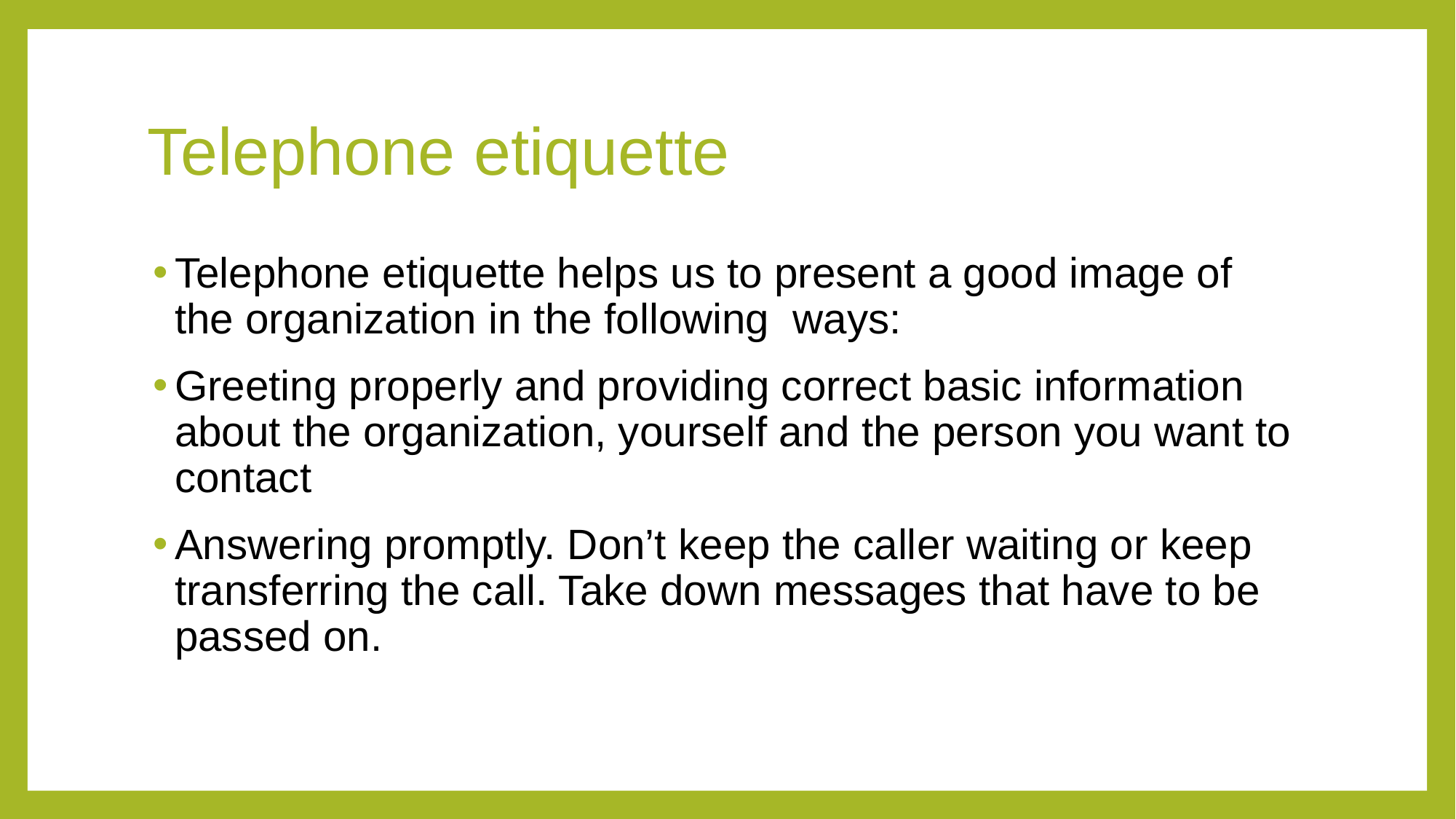

# Telephone etiquette
Telephone etiquette helps us to present a good image of the organization in the following  ways:
Greeting properly and providing correct basic information about the organization, yourself and the person you want to contact
Answering promptly. Don’t keep the caller waiting or keep transferring the call. Take down messages that have to be passed on.